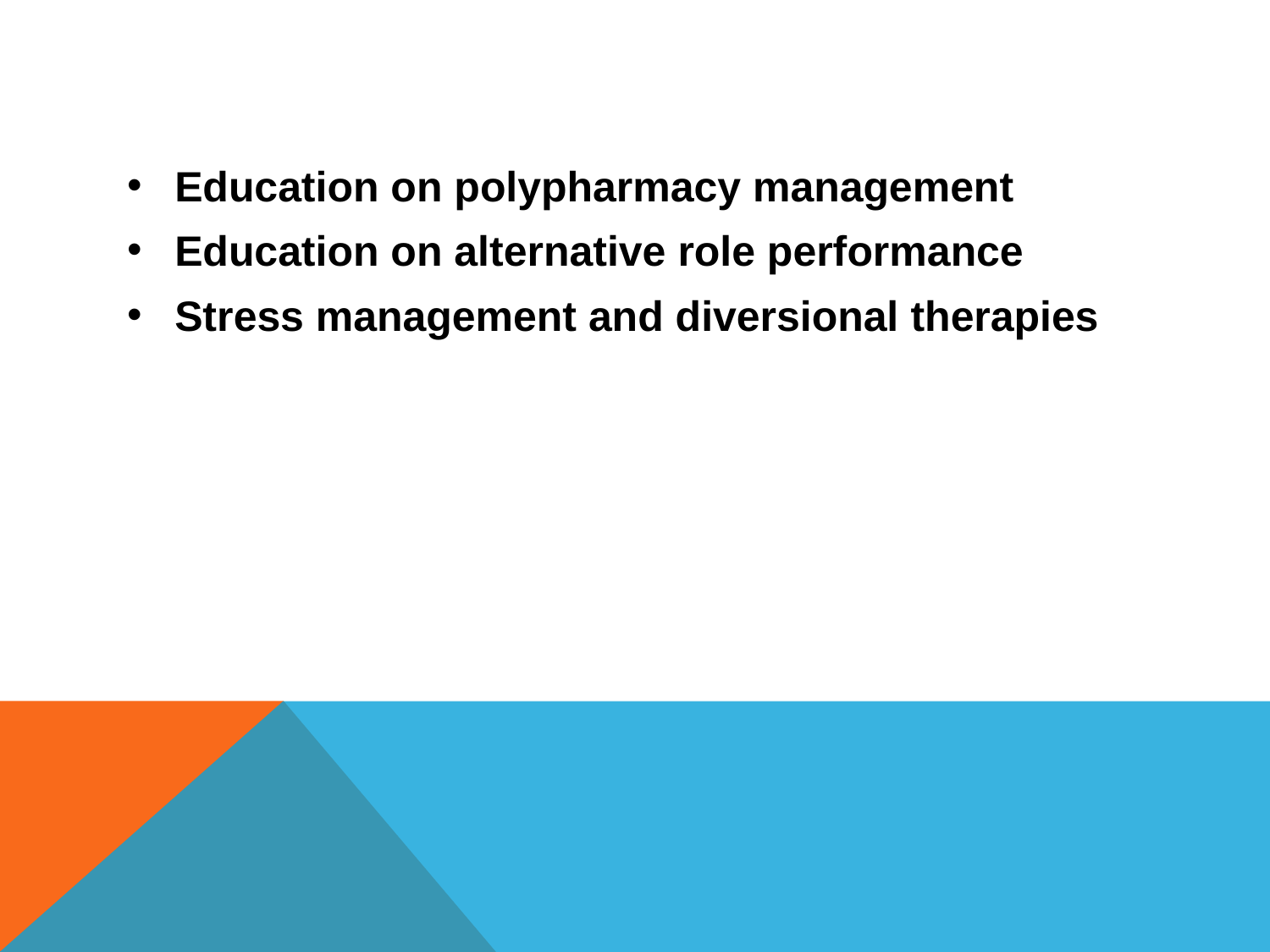

#
Education on polypharmacy management
Education on alternative role performance
Stress management and diversional therapies